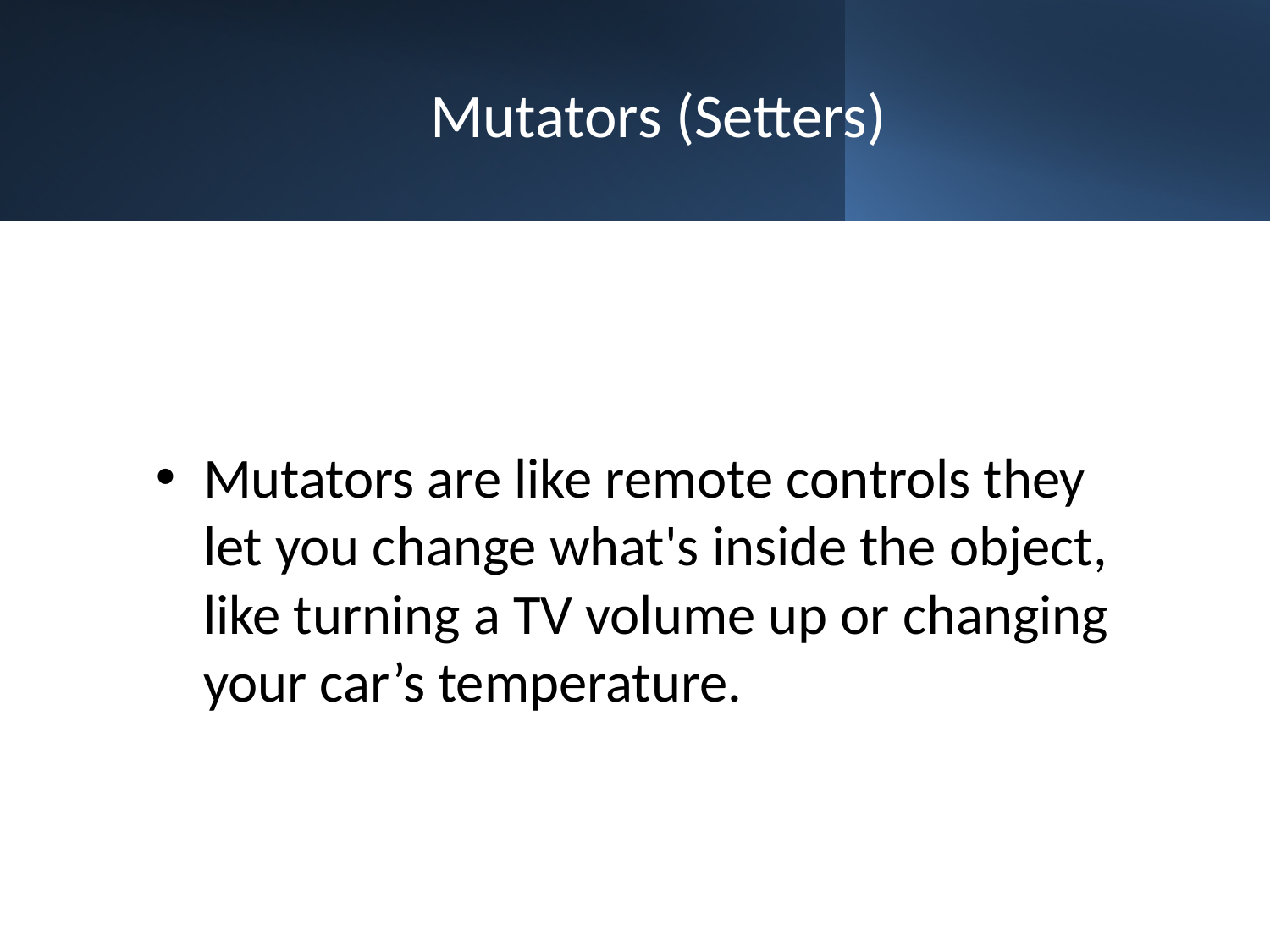

# Mutators (Setters)
Mutators are like remote controls they let you change what's inside the object, like turning a TV volume up or changing your car’s temperature.